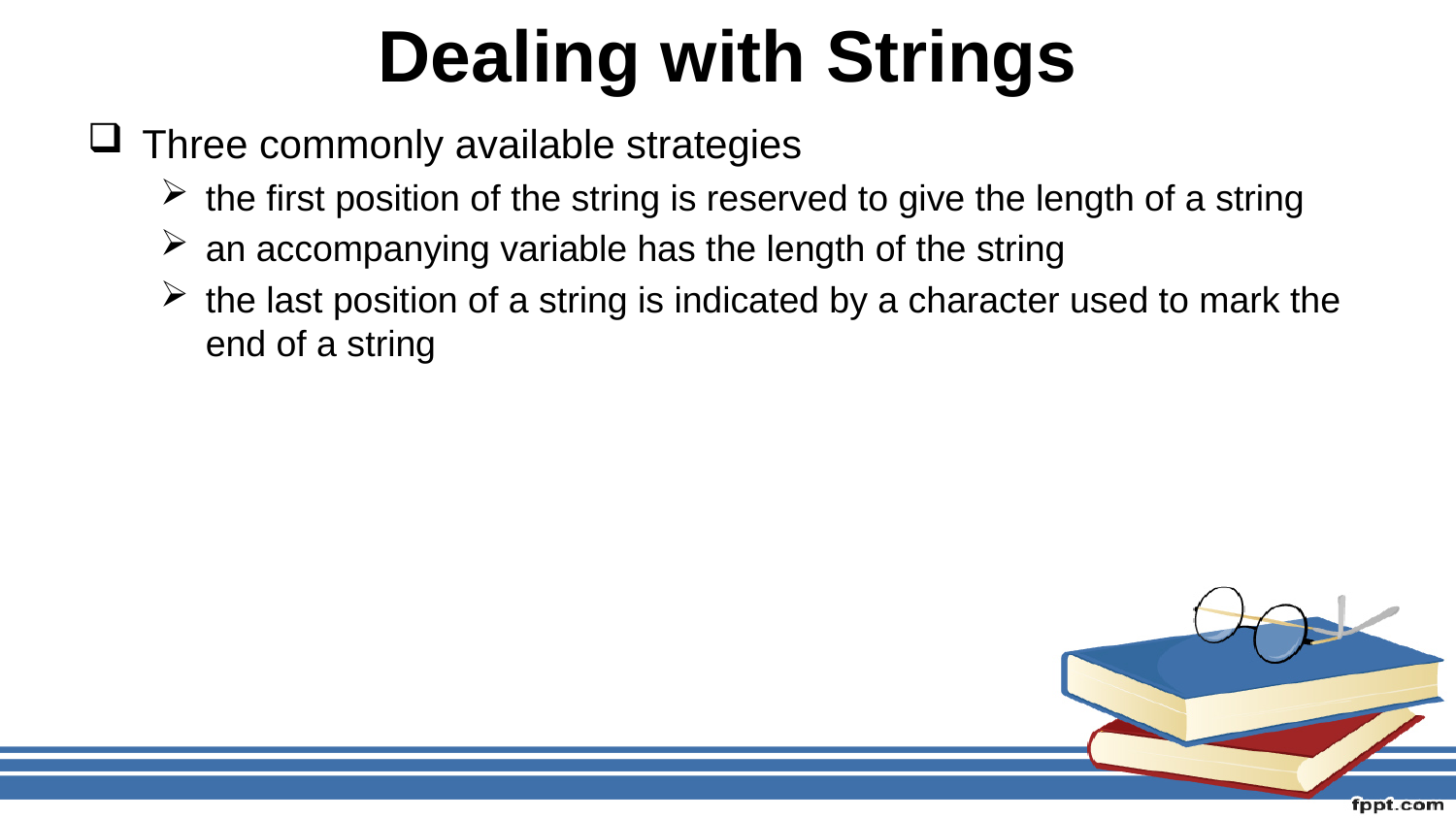

# Dealing with Strings
Three commonly available strategies
the first position of the string is reserved to give the length of a string
an accompanying variable has the length of the string
the last position of a string is indicated by a character used to mark the end of a string